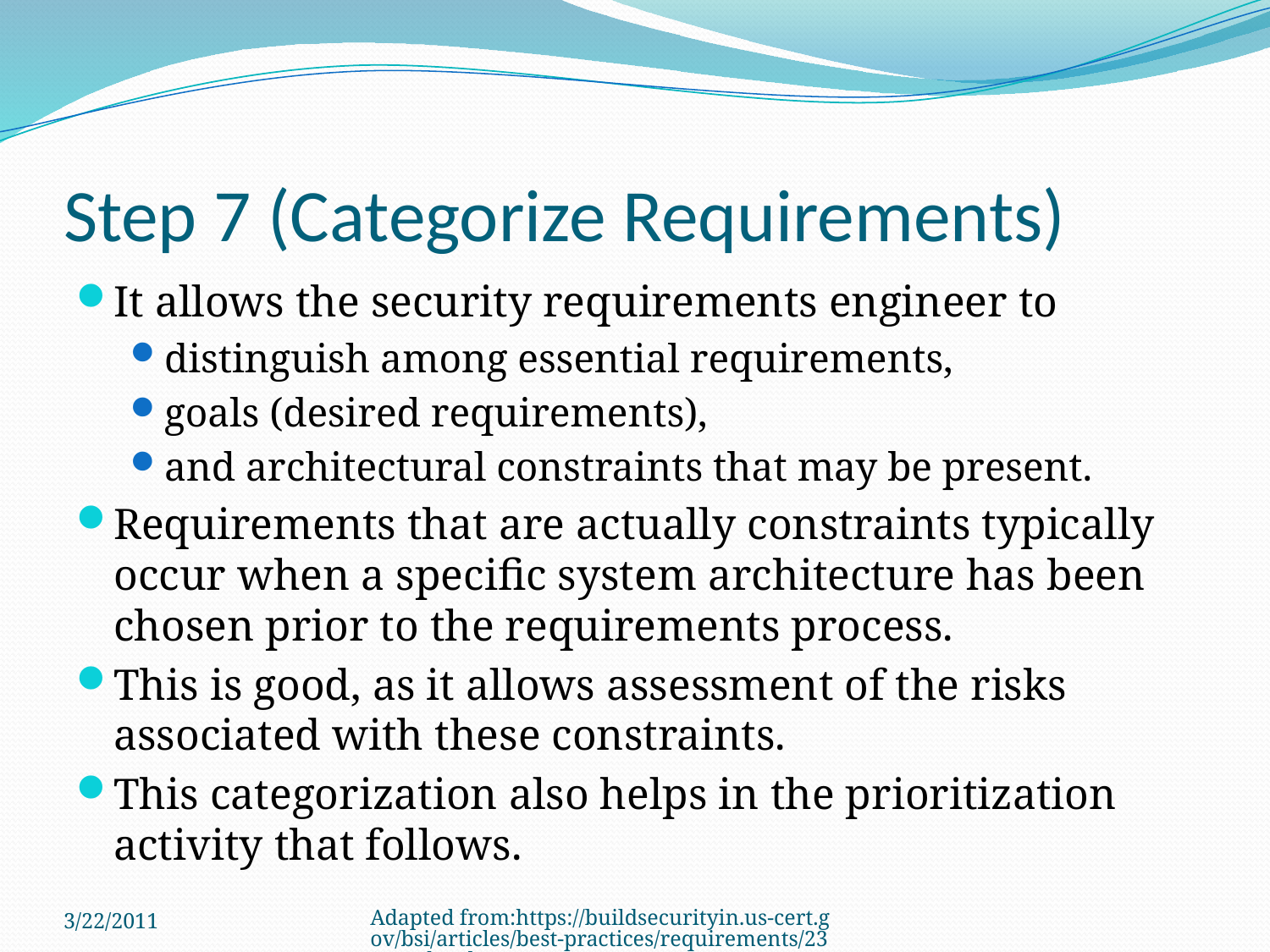

# Step 7 (Categorize Requirements)
It allows the security requirements engineer to
distinguish among essential requirements,
goals (desired requirements),
and architectural constraints that may be present.
Requirements that are actually constraints typically occur when a specific system architecture has been chosen prior to the requirements process.
This is good, as it allows assessment of the risks associated with these constraints.
This categorization also helps in the prioritization activity that follows.
3/22/2011
Adapted from:https://buildsecurityin.us-cert.gov/bsi/articles/best-practices/requirements/232-BSI.html